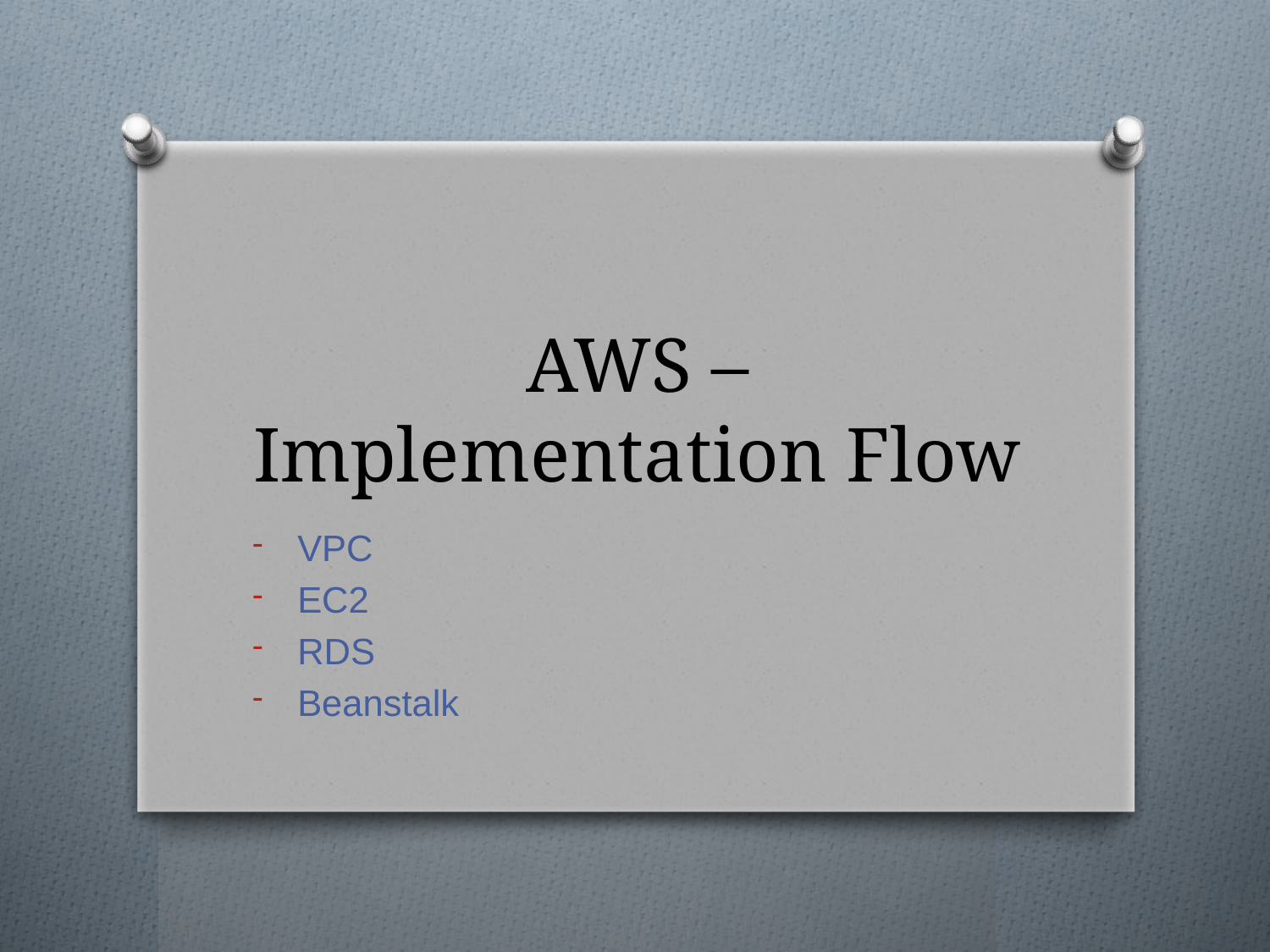

# AWS – Implementation Flow
VPC
EC2
RDS
Beanstalk